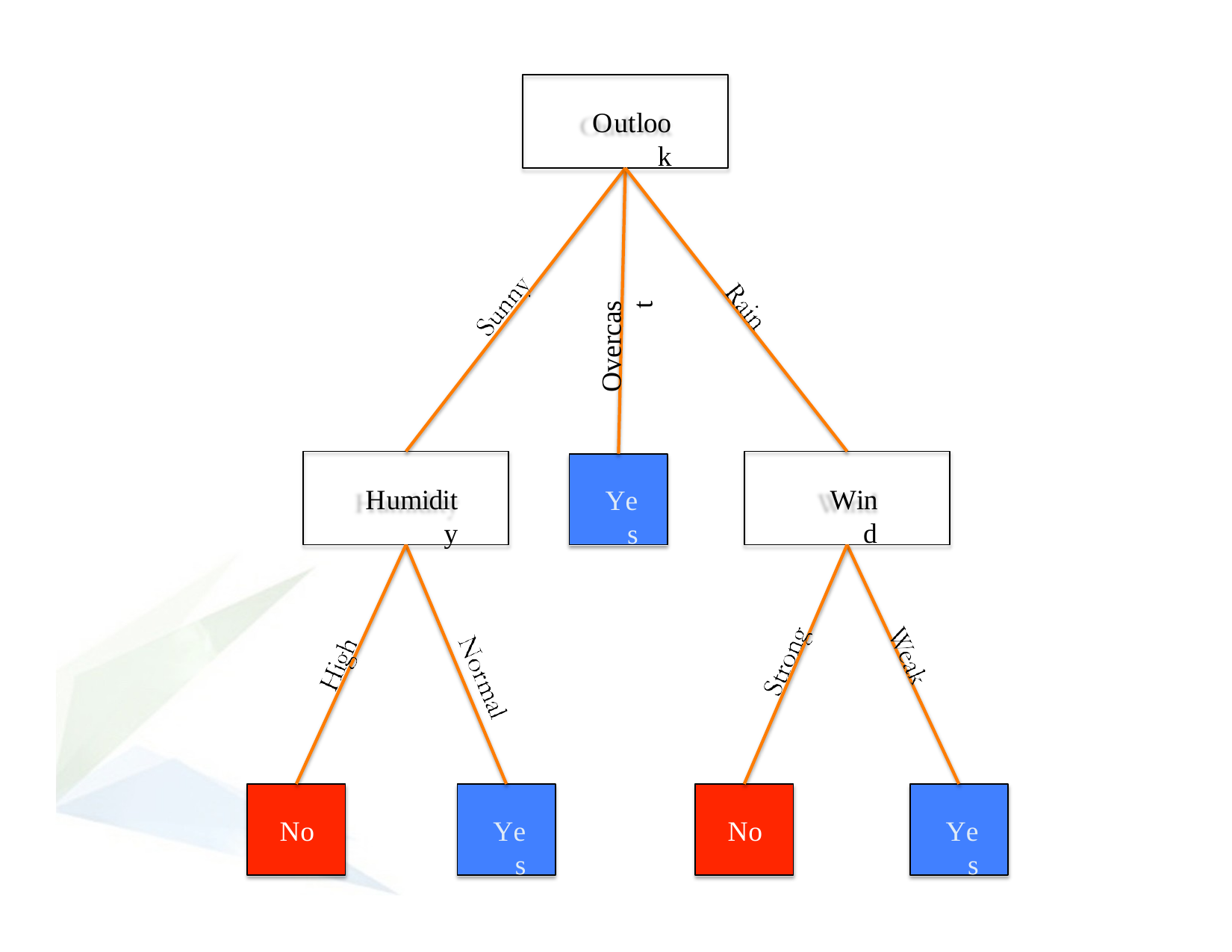

Outlook

Overcast

Humidity
Wind
Yes

No
Yes
No
Yes